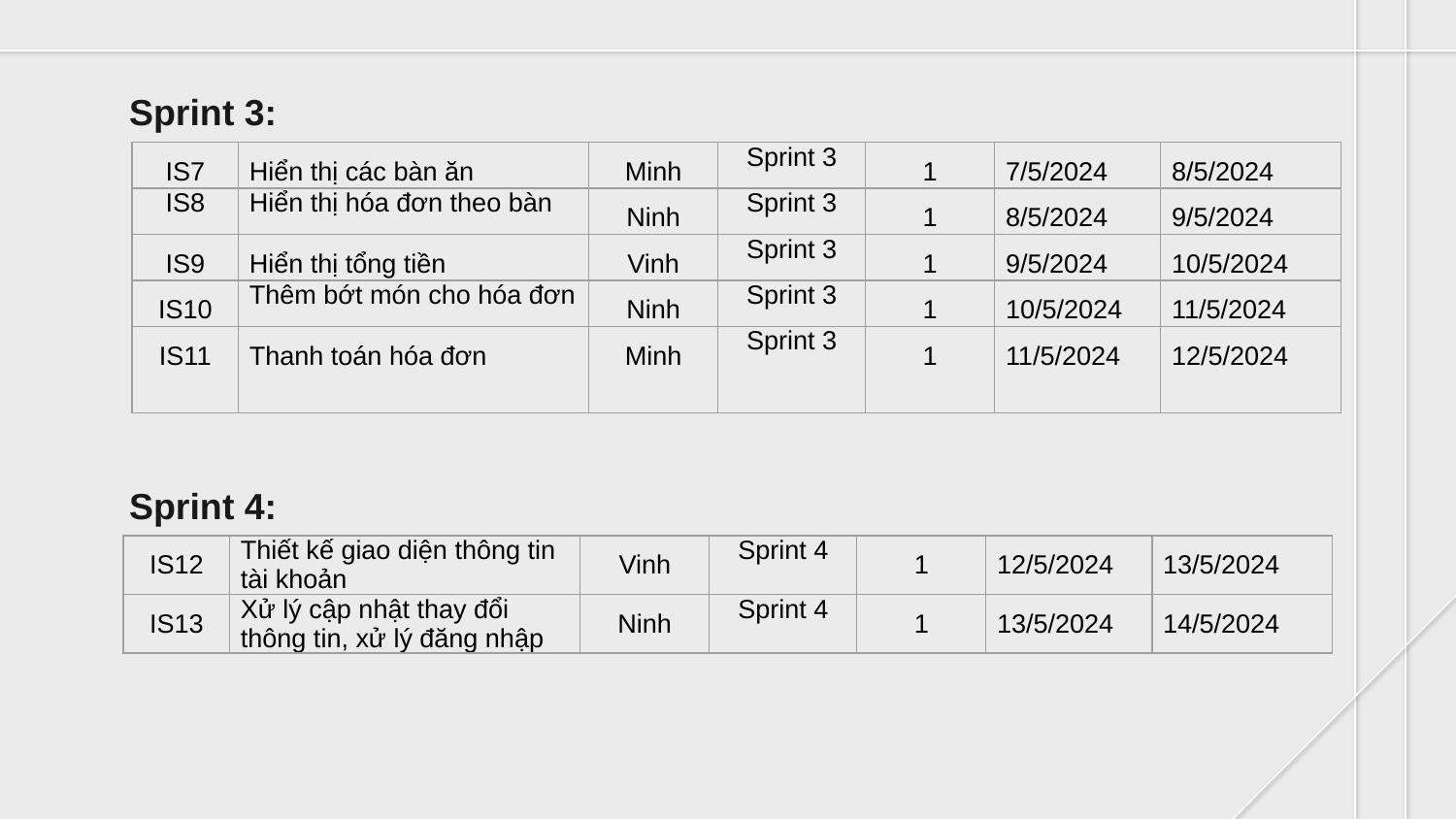

Sprint 3:
| IS7 | Hiển thị các bàn ăn | Minh | Sprint 3 | 1 | 7/5/2024 | 8/5/2024 |
| --- | --- | --- | --- | --- | --- | --- |
| IS8 | Hiển thị hóa đơn theo bàn | Ninh | Sprint 3 | 1 | 8/5/2024 | 9/5/2024 |
| IS9 | Hiển thị tổng tiền | Vinh | Sprint 3 | 1 | 9/5/2024 | 10/5/2024 |
| IS10 | Thêm bớt món cho hóa đơn | Ninh | Sprint 3 | 1 | 10/5/2024 | 11/5/2024 |
| IS11 | Thanh toán hóa đơn | Minh | Sprint 3 | 1 | 11/5/2024 | 12/5/2024 |

Sprint 4:
| IS12 | Thiết kế giao diện thông tin tài khoản | Vinh | Sprint 4 | 1 | 12/5/2024 | 13/5/2024 |
| --- | --- | --- | --- | --- | --- | --- |
| IS13 | Xử lý cập nhật thay đổi thông tin, xử lý đăng nhập | Ninh | Sprint 4 | 1 | 13/5/2024 | 14/5/2024 |